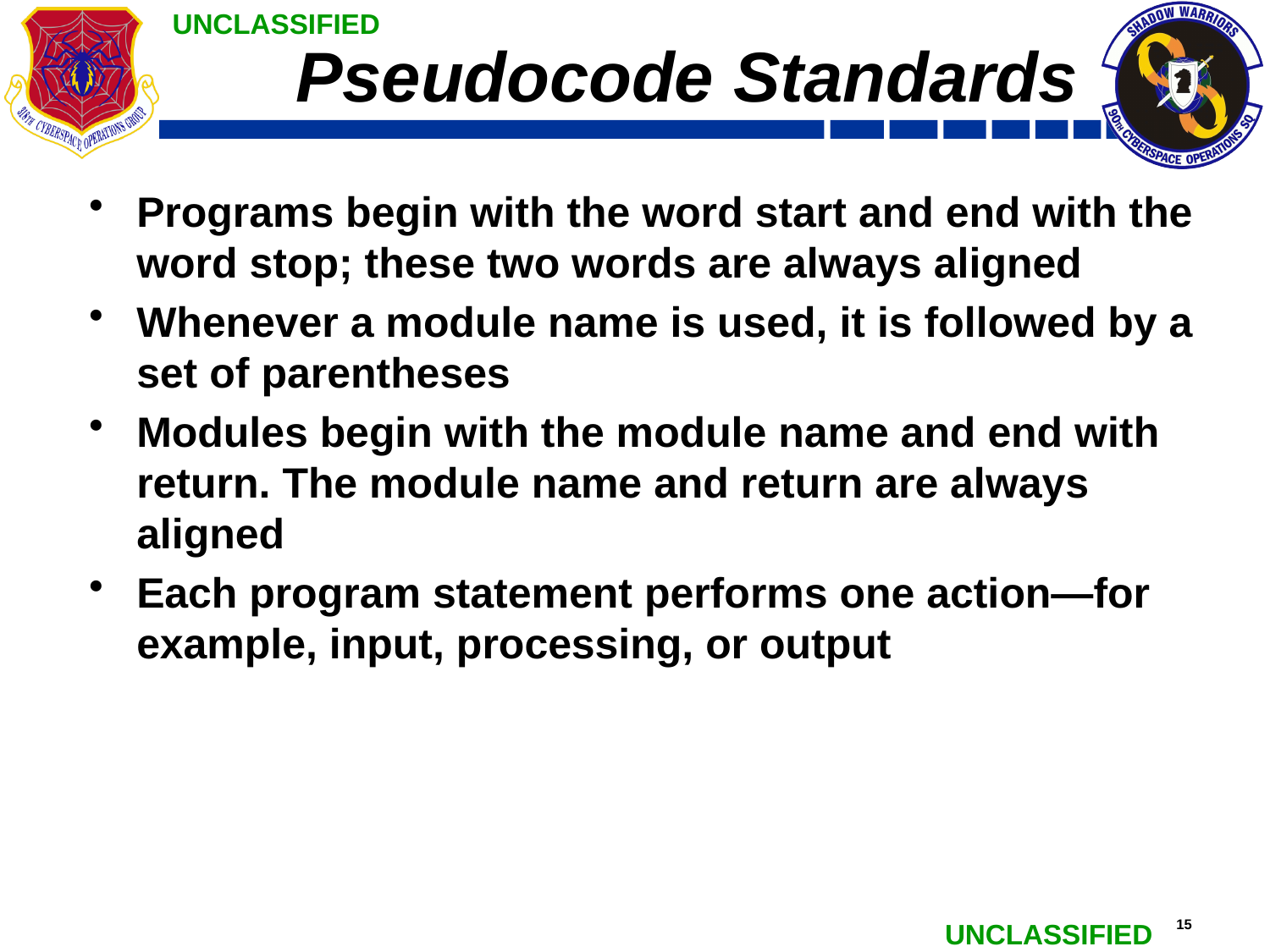

# Pseudocode Standards
Programs begin with the word start and end with the word stop; these two words are always aligned
Whenever a module name is used, it is followed by a set of parentheses
Modules begin with the module name and end with return. The module name and return are always aligned
Each program statement performs one action—for example, input, processing, or output
Programming Logic and Design, Ninth Edition
15